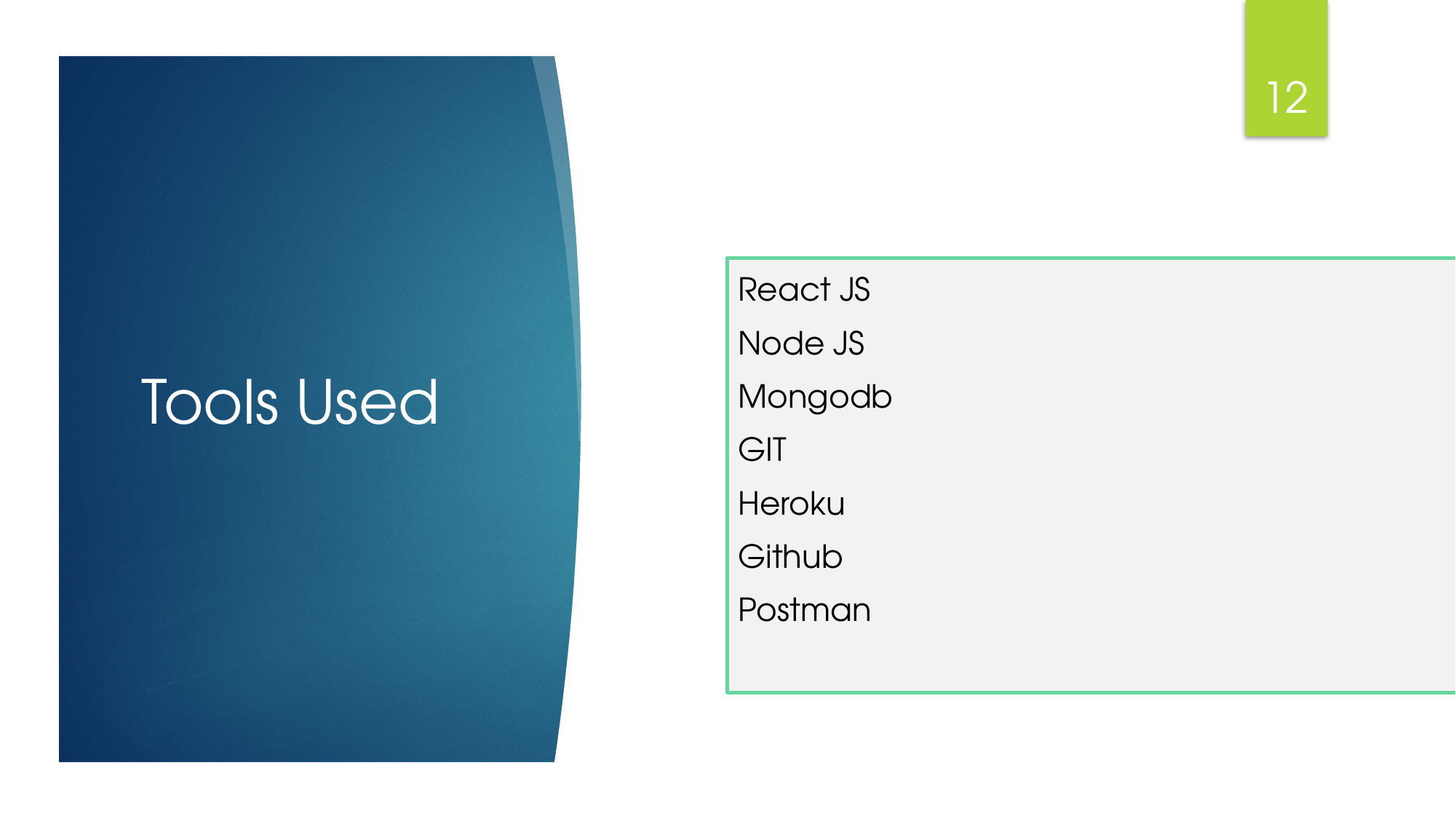

12
React JS
Node JS
Mongodb
GIT
Heroku
Github
Postman

# Tools Used